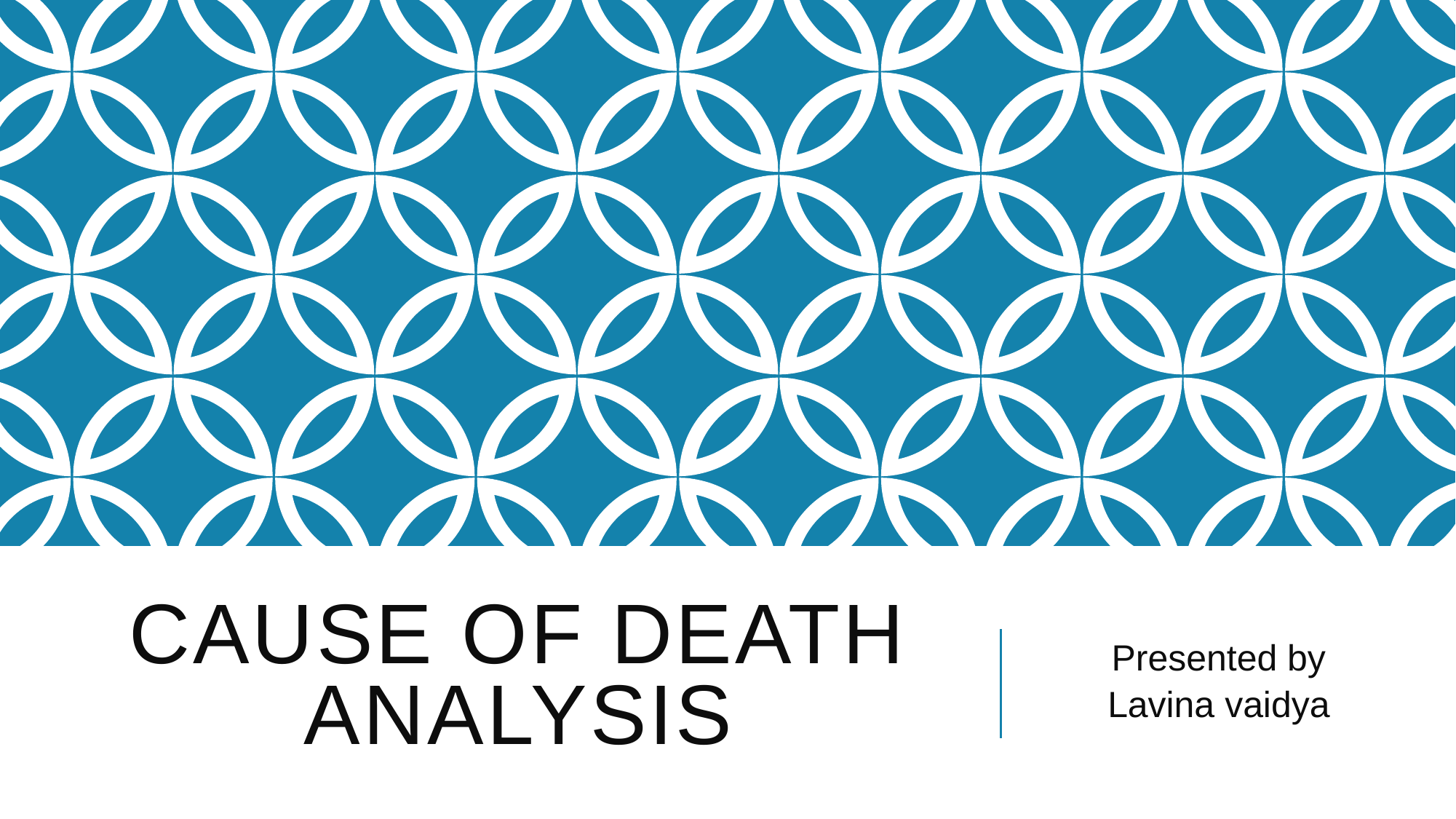

# Cause of death analysis
Presented by
Lavina vaidya